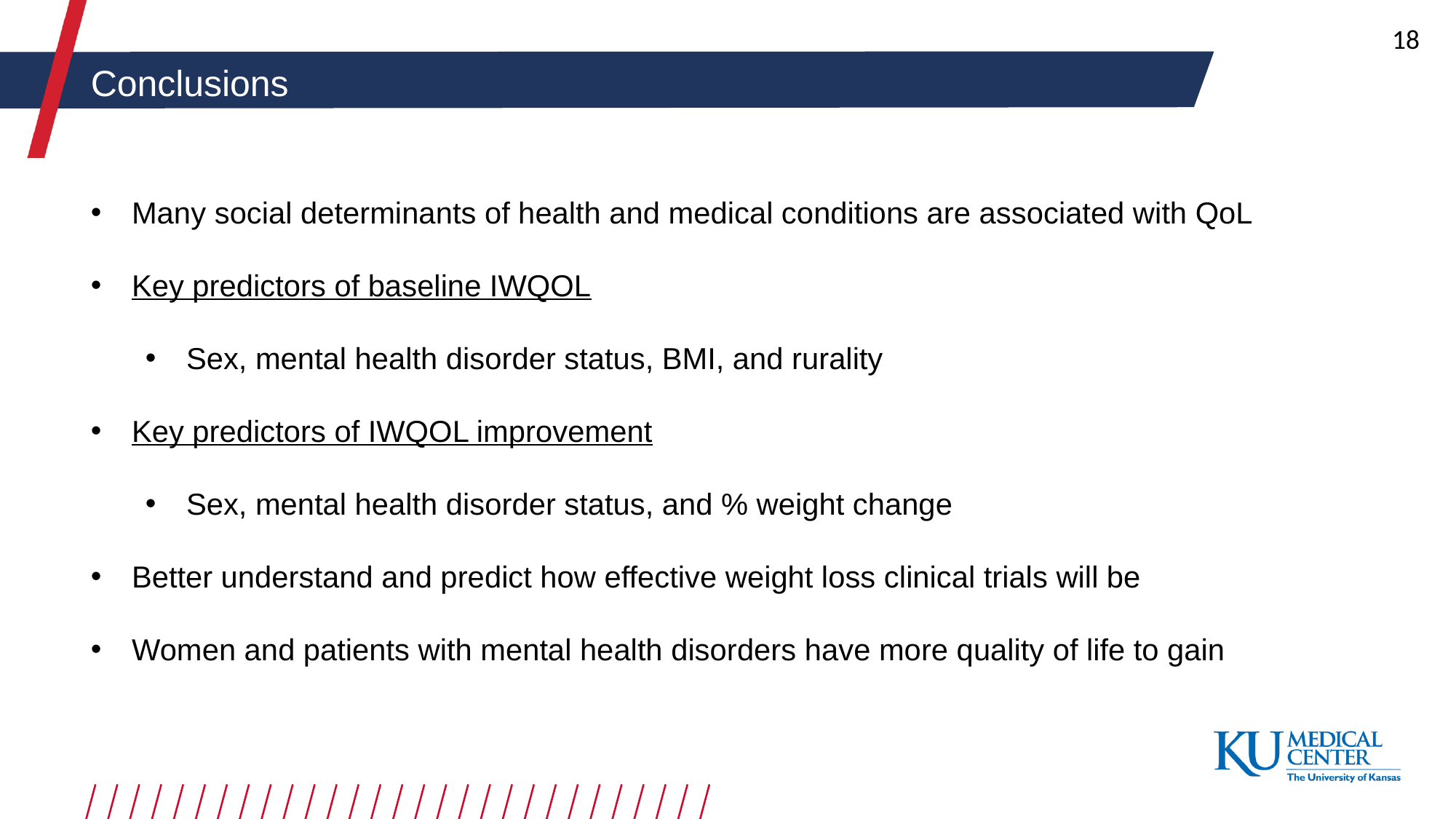

18
Conclusions
Many social determinants of health and medical conditions are associated with QoL
Key predictors of baseline IWQOL
Sex, mental health disorder status, BMI, and rurality
Key predictors of IWQOL improvement
Sex, mental health disorder status, and % weight change
Better understand and predict how effective weight loss clinical trials will be
Women and patients with mental health disorders have more quality of life to gain